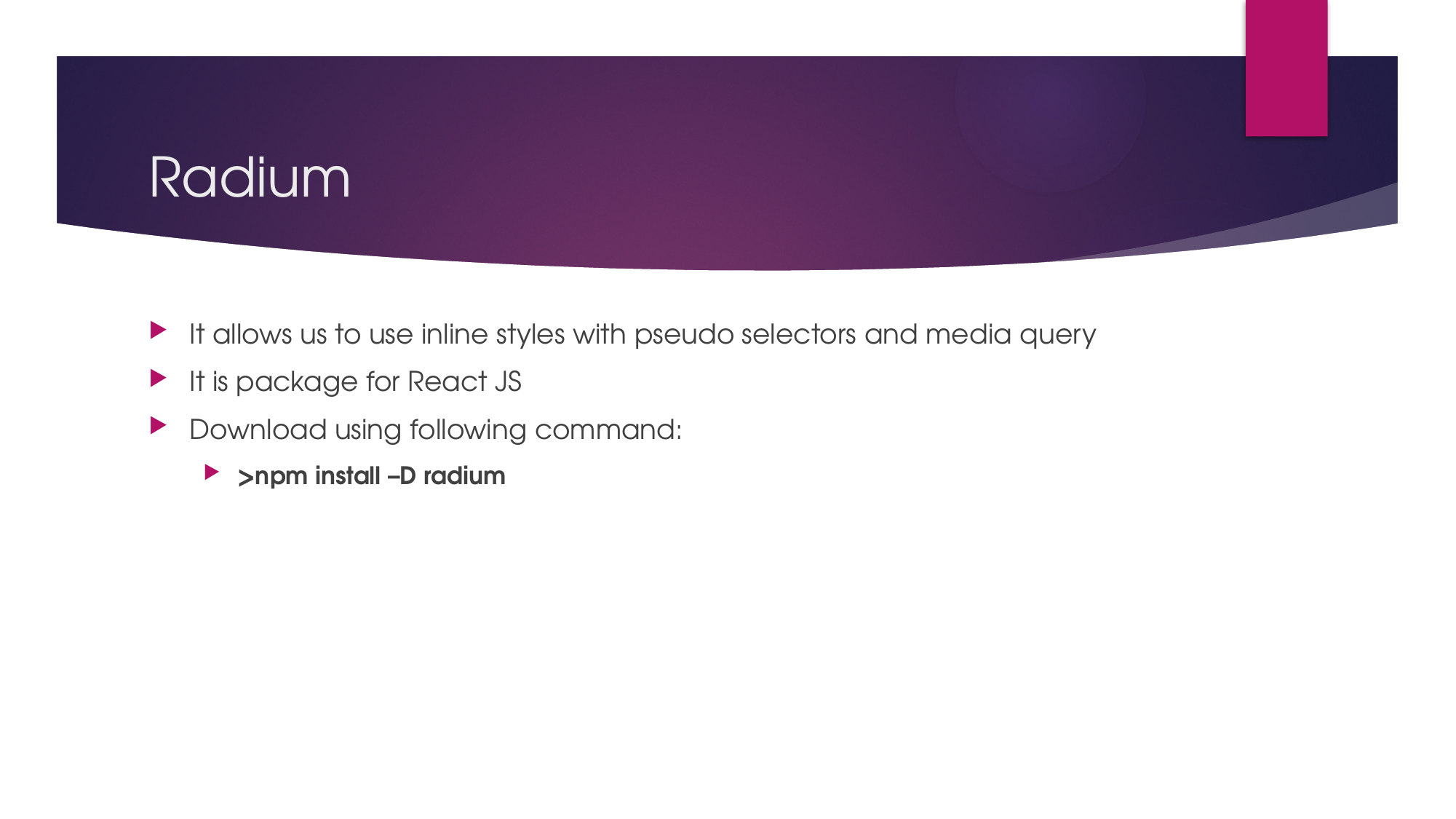

# Radium
It allows us to use inline styles with pseudo selectors and media query
It is package for React JS
Download using following command:
>npm install –D radium